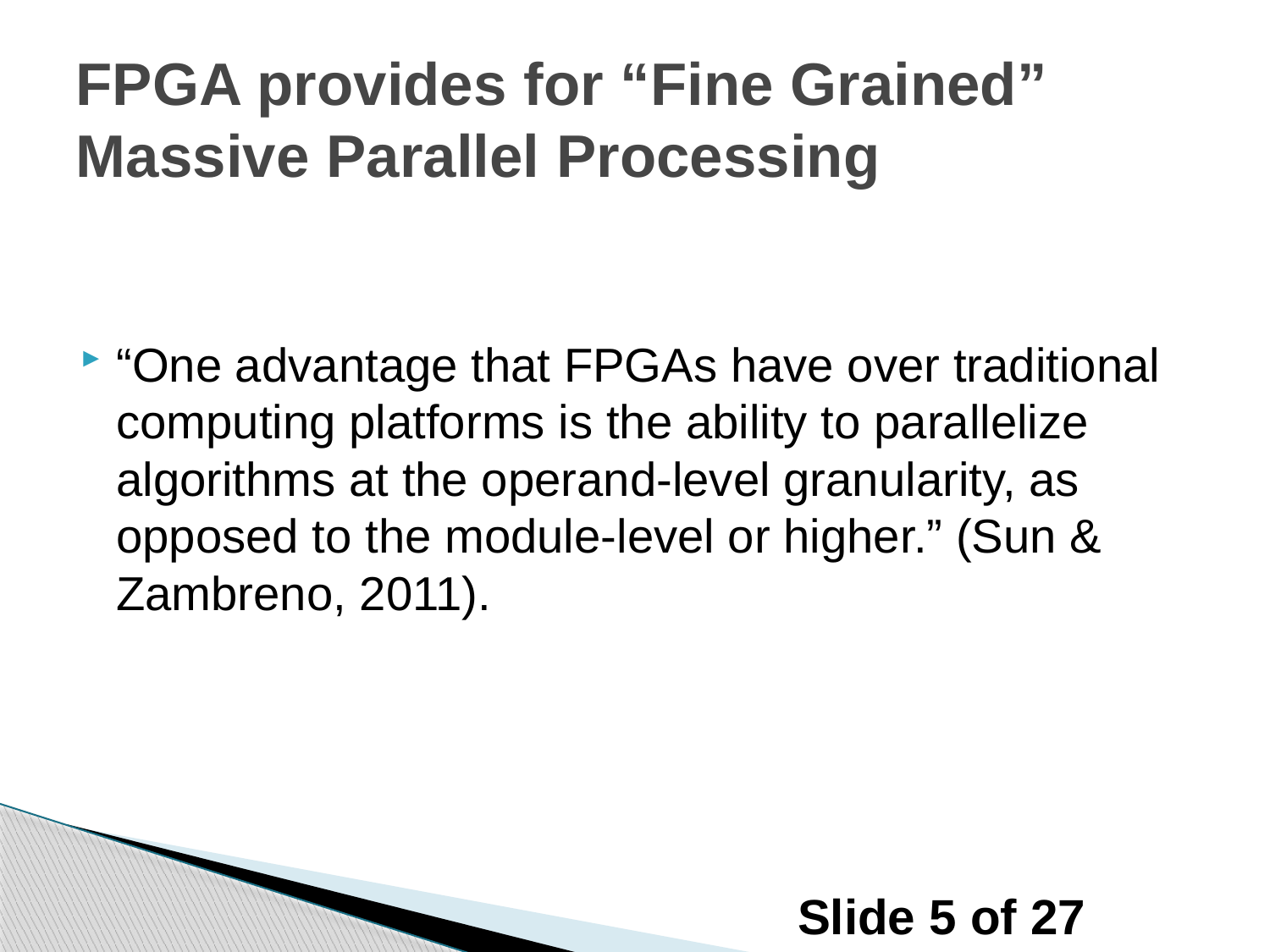

# FPGA provides for “Fine Grained” Massive Parallel Processing
“One advantage that FPGAs have over traditional computing platforms is the ability to parallelize algorithms at the operand-level granularity, as opposed to the module-level or higher.” (Sun & Zambreno, 2011).